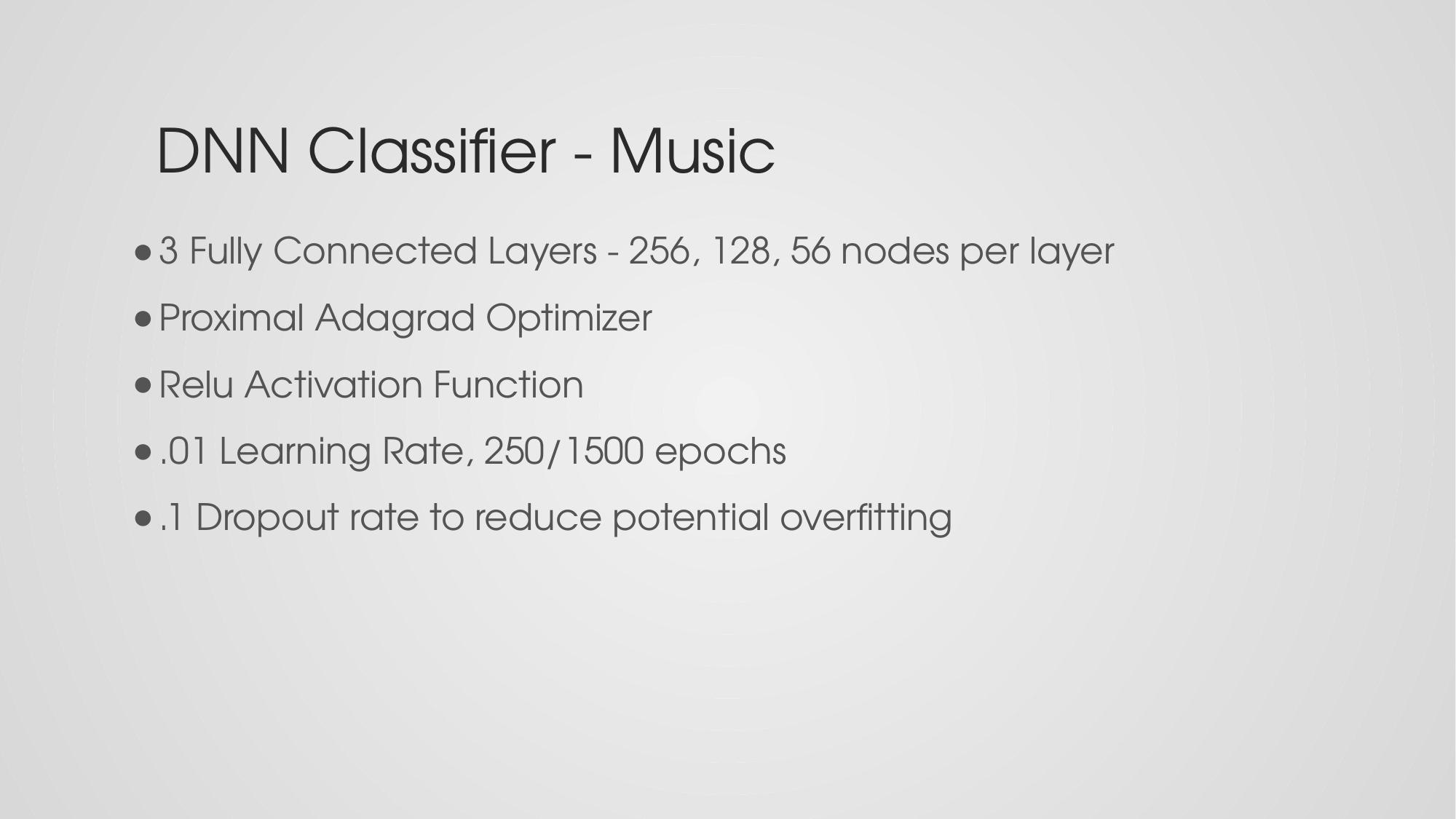

# DNN Classifier - Music
3 Fully Connected Layers - 256, 128, 56 nodes per layer
Proximal Adagrad Optimizer
Relu Activation Function
.01 Learning Rate, 250/1500 epochs
.1 Dropout rate to reduce potential overfitting